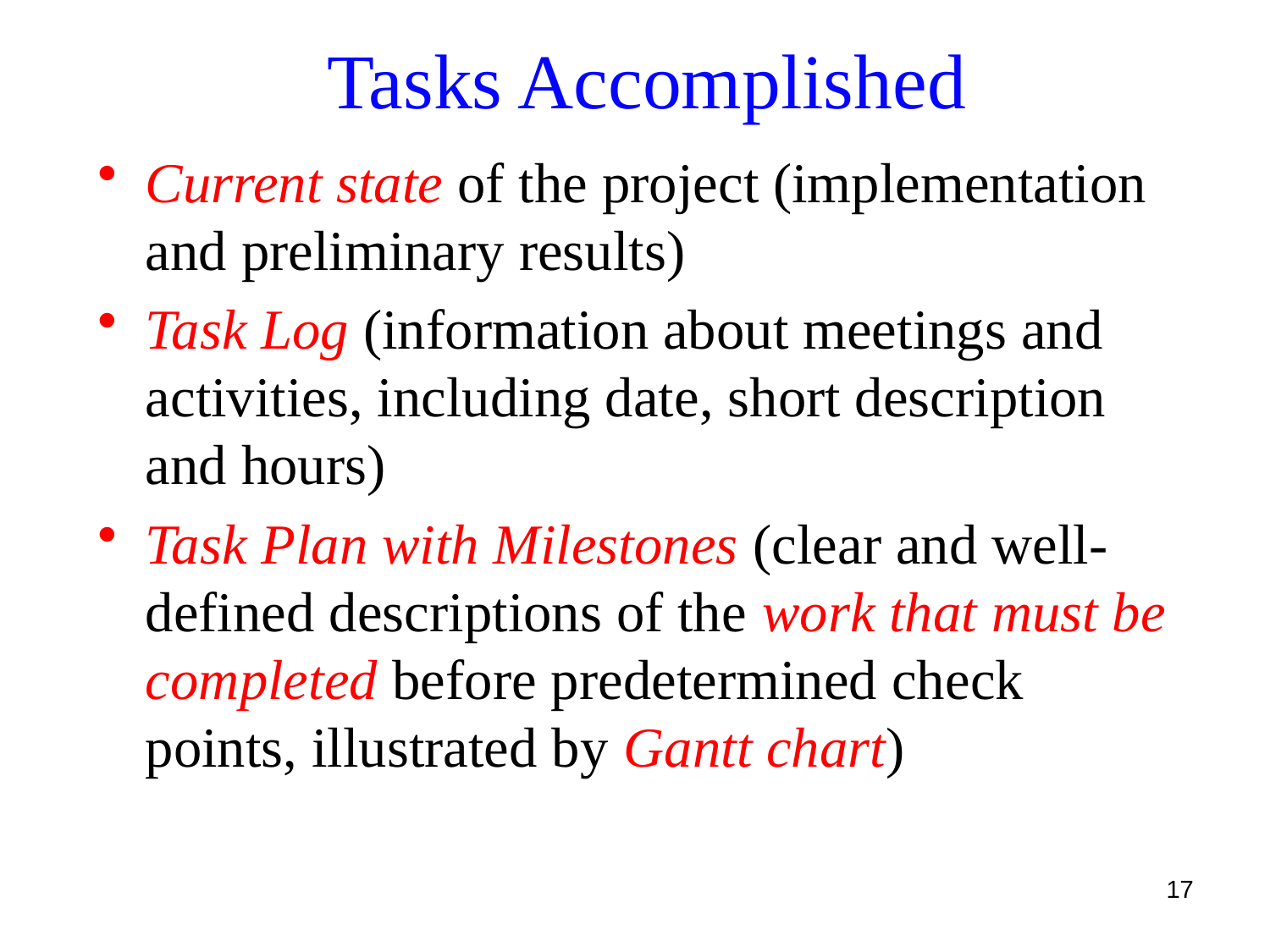

# Tasks Accomplished
Current state of the project (implementation and preliminary results)
Task Log (information about meetings and activities, including date, short description and hours)
Task Plan with Milestones (clear and well-defined descriptions of the work that must be completed before predetermined check points, illustrated by Gantt chart)

17